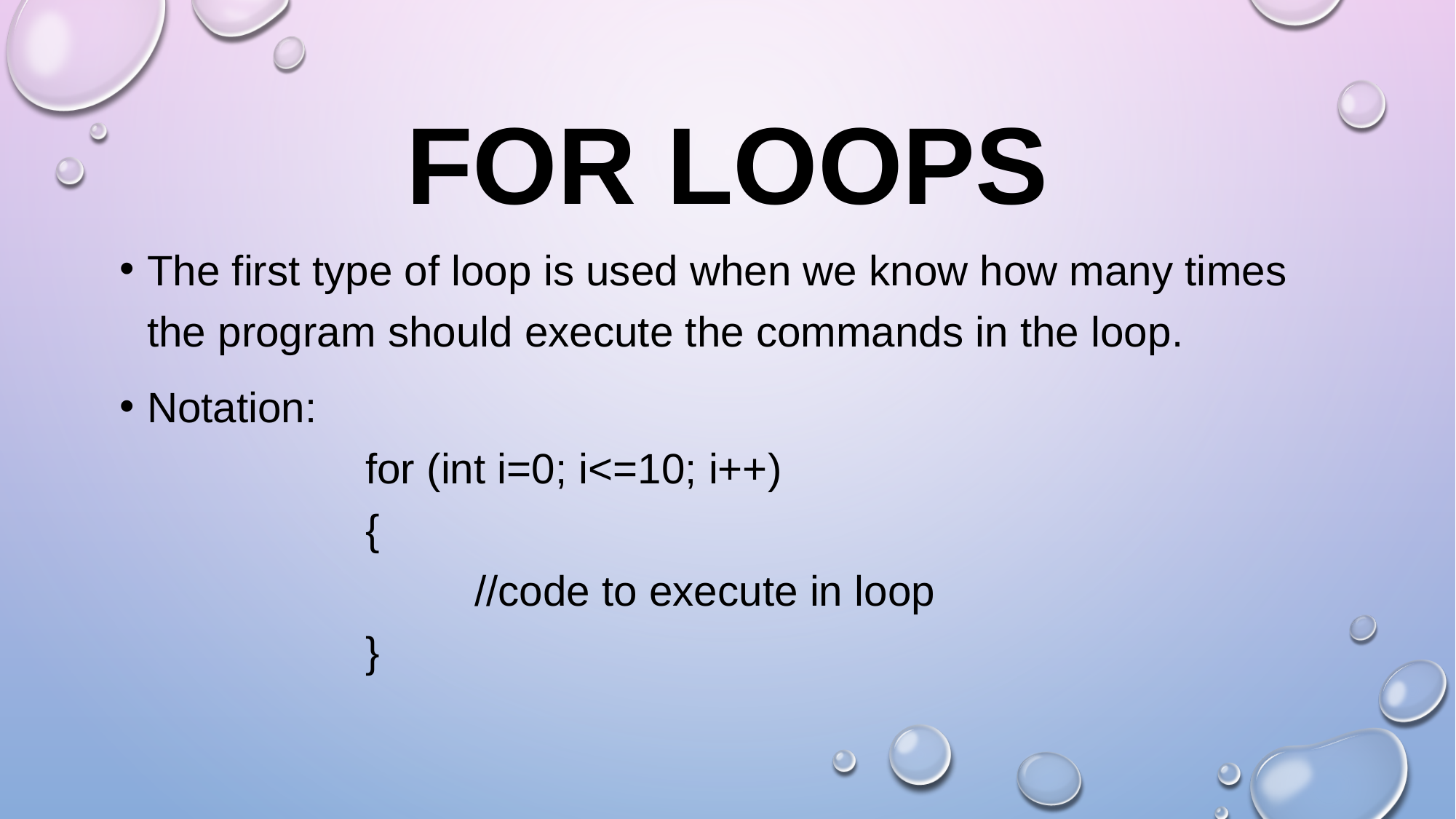

# FOR LOOPS
The first type of loop is used when we know how many times the program should execute the commands in the loop.
Notation:
		for (int i=0; i<=10; i++)
		{
			//code to execute in loop
		}